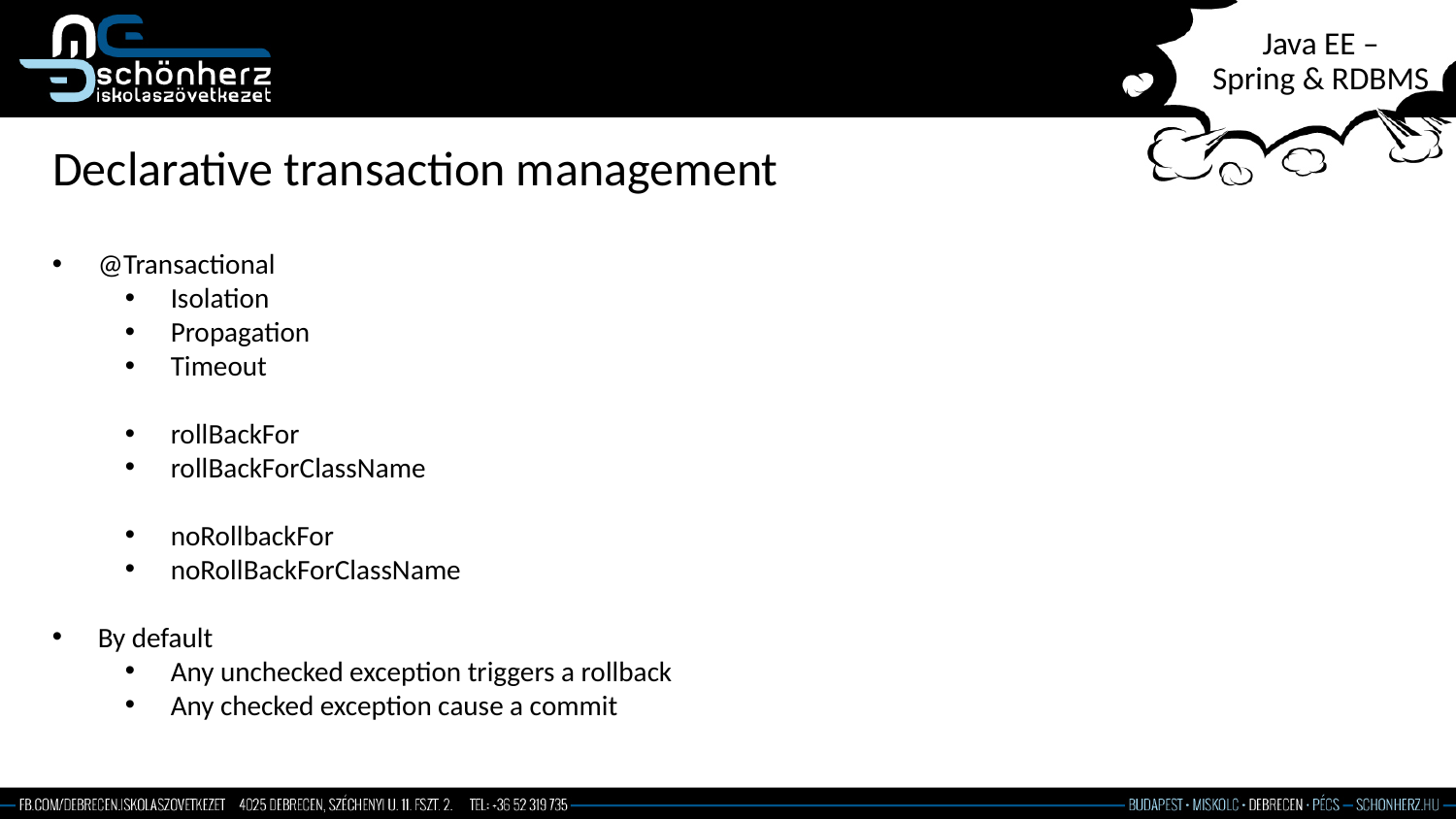

# Java EE – Spring & RDBMS
Declarative transaction management
@Transactional
Isolation
Propagation
Timeout

rollBackFor
rollBackForClassName

noRollbackFor
noRollBackForClassName

By default
Any unchecked exception triggers a rollback
Any checked exception cause a commit